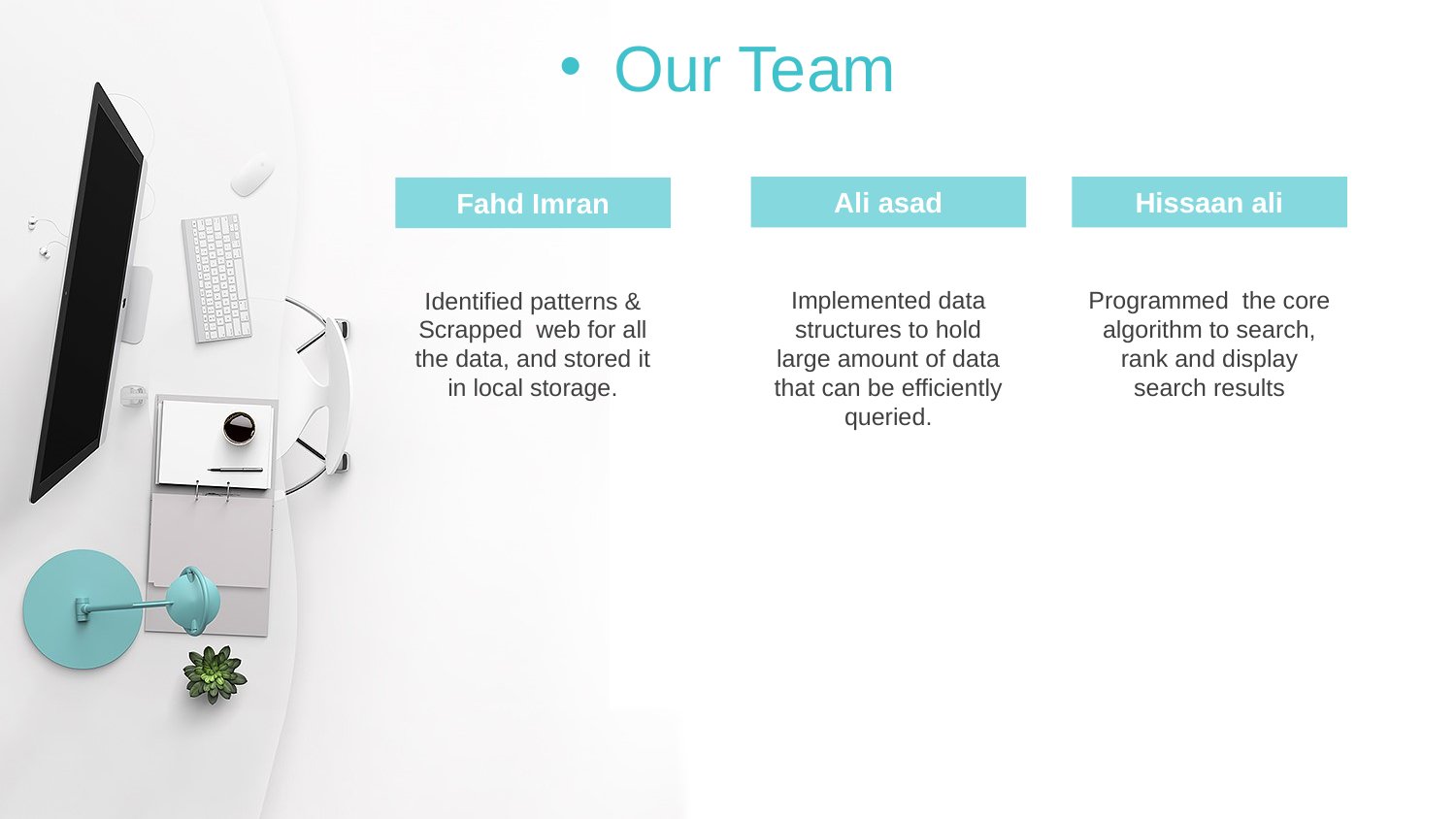

Our Team

Ali asad
Implemented data structures to hold large amount of data that can be efficiently queried.
Hissaan ali
Programmed  the core algorithm to search, rank and display search results
Fahd Imran
Identified patterns & Scrapped  web for all the data, and stored it in local storage.